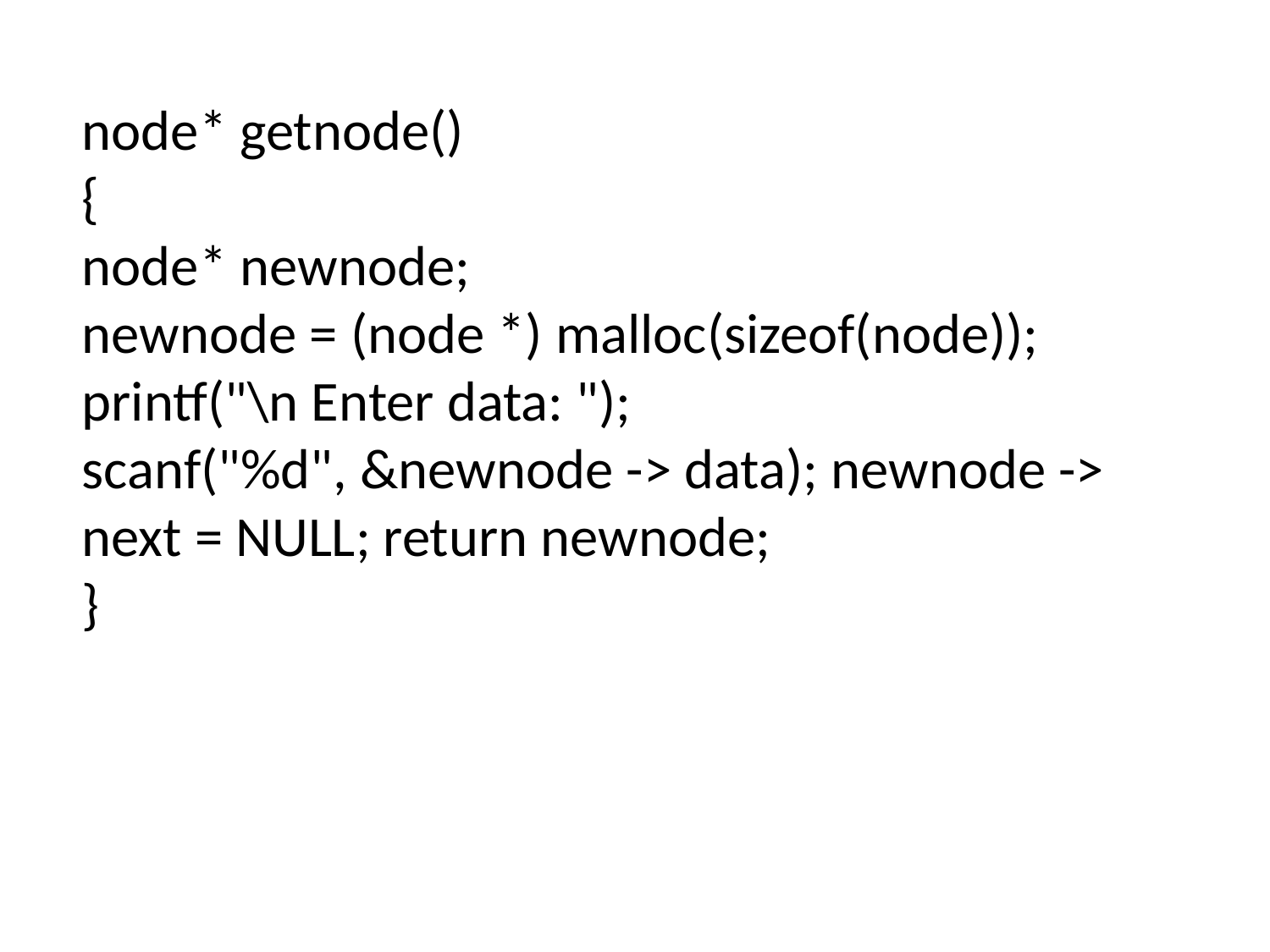

node* getnode()
{
node* newnode;
newnode = (node *) malloc(sizeof(node)); printf("\n Enter data: ");
scanf("%d", &newnode -> data); newnode -> next = NULL; return newnode;
}